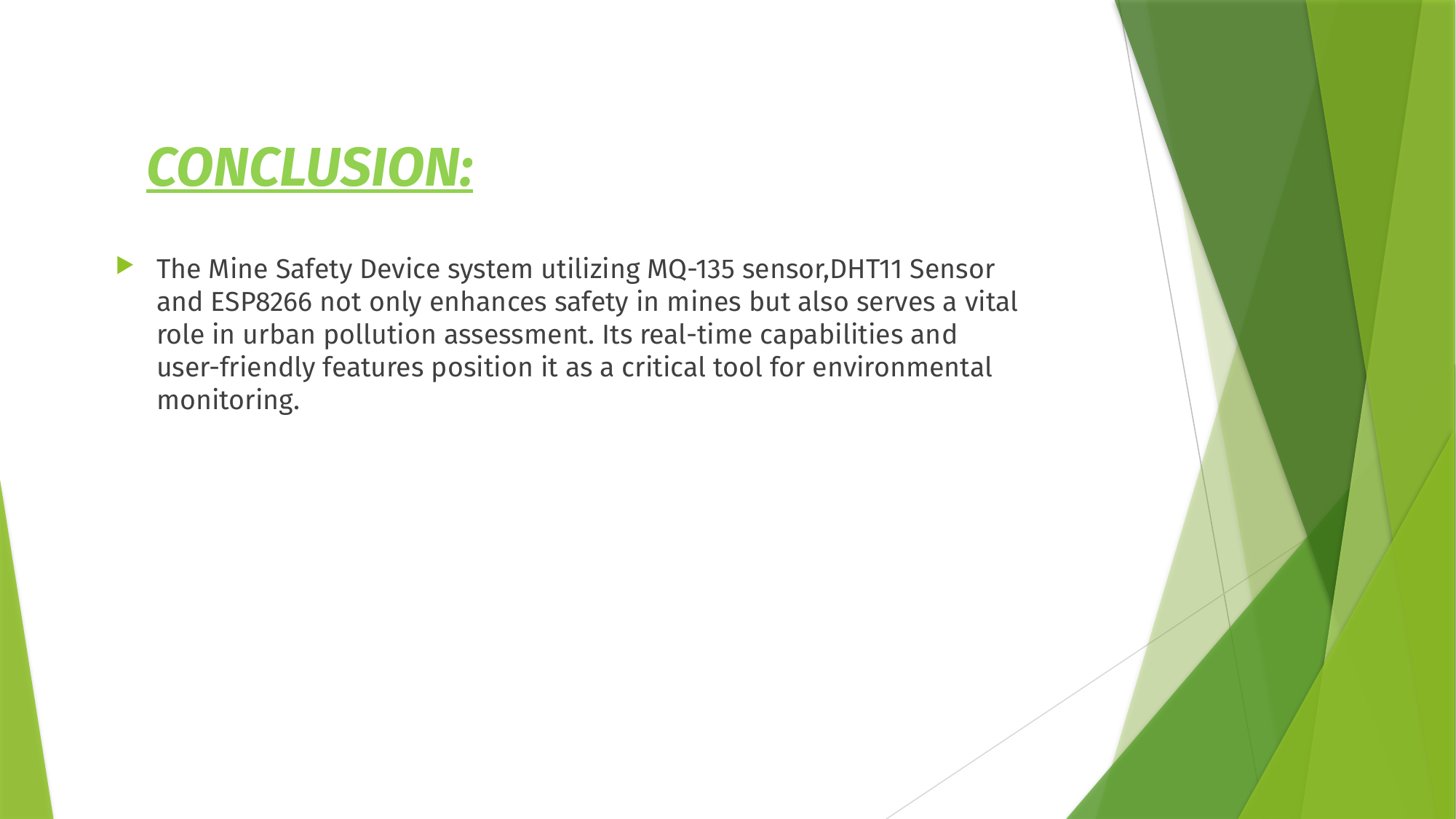

# CONCLUSION:
The Mine Safety Device system utilizing MQ-135 sensor,DHT11 Sensor and ESP8266 not only enhances safety in mines but also serves a vital role in urban pollution assessment. Its real-time capabilities and user-friendly features position it as a critical tool for environmental monitoring.